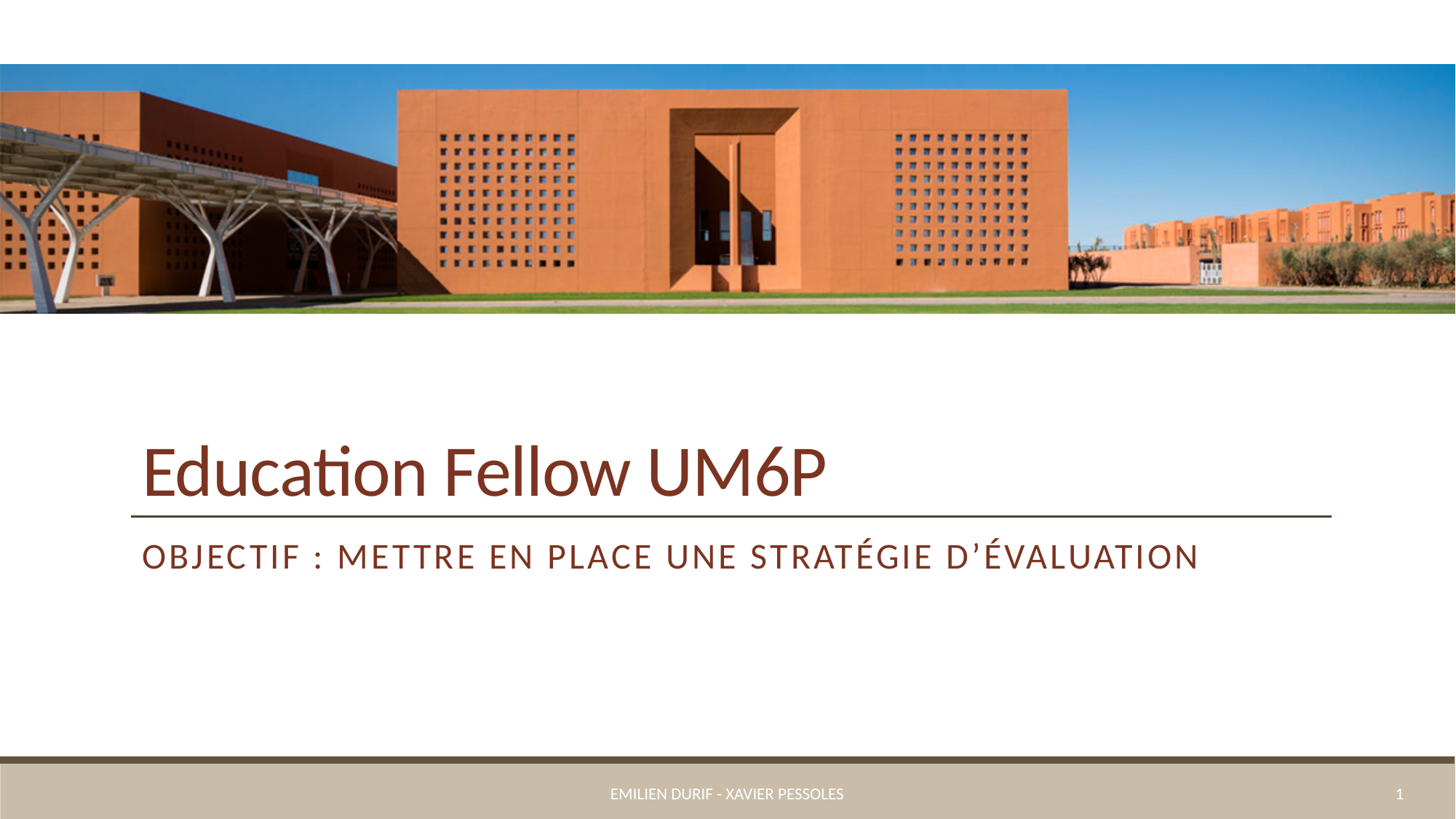

# Education Fellow UM6P
Objectif : mettre en place une stratégie d’évaluation
Emilien Durif - Xavier Pessoles
1